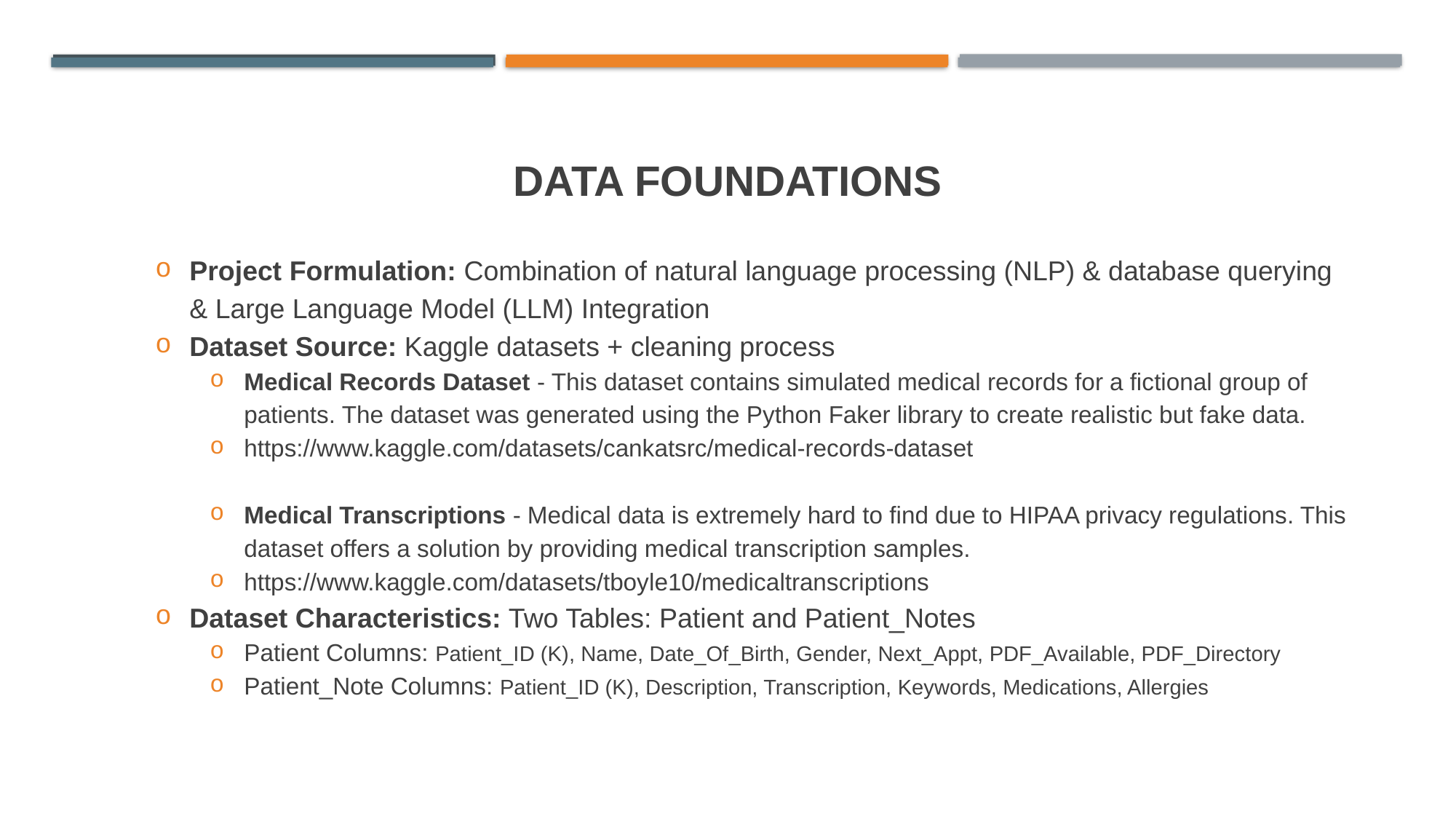

# Data Foundations

Project Formulation: Combination of natural language processing (NLP) & database querying & Large Language Model (LLM) Integration
Dataset Source: Kaggle datasets + cleaning process
Medical Records Dataset - This dataset contains simulated medical records for a fictional group of patients. The dataset was generated using the Python Faker library to create realistic but fake data.
https://www.kaggle.com/datasets/cankatsrc/medical-records-dataset

Medical Transcriptions - Medical data is extremely hard to find due to HIPAA privacy regulations. This dataset offers a solution by providing medical transcription samples.
https://www.kaggle.com/datasets/tboyle10/medicaltranscriptions
Dataset Characteristics: Two Tables: Patient and Patient_Notes
Patient Columns: Patient_ID (K), Name, Date_Of_Birth, Gender, Next_Appt, PDF_Available, PDF_Directory
Patient_Note Columns: Patient_ID (K), Description, Transcription, Keywords, Medications, Allergies